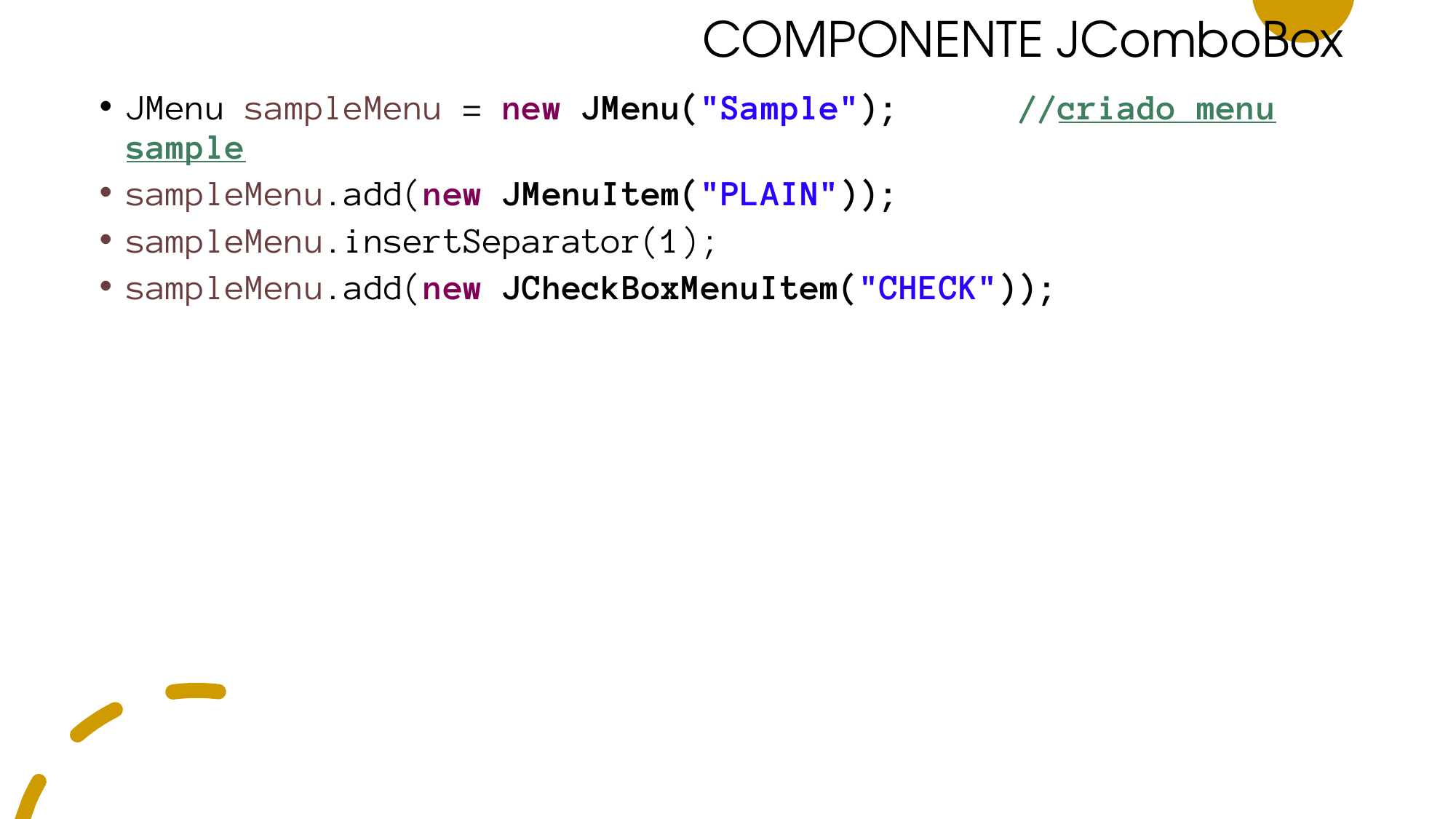

# COMPONENTE JComboBox
JMenu sampleMenu = new JMenu("Sample");      //criado menu sample
sampleMenu.add(new JMenuItem("PLAIN"));
sampleMenu.insertSeparator(1);
sampleMenu.add(new JCheckBoxMenuItem("CHECK"));